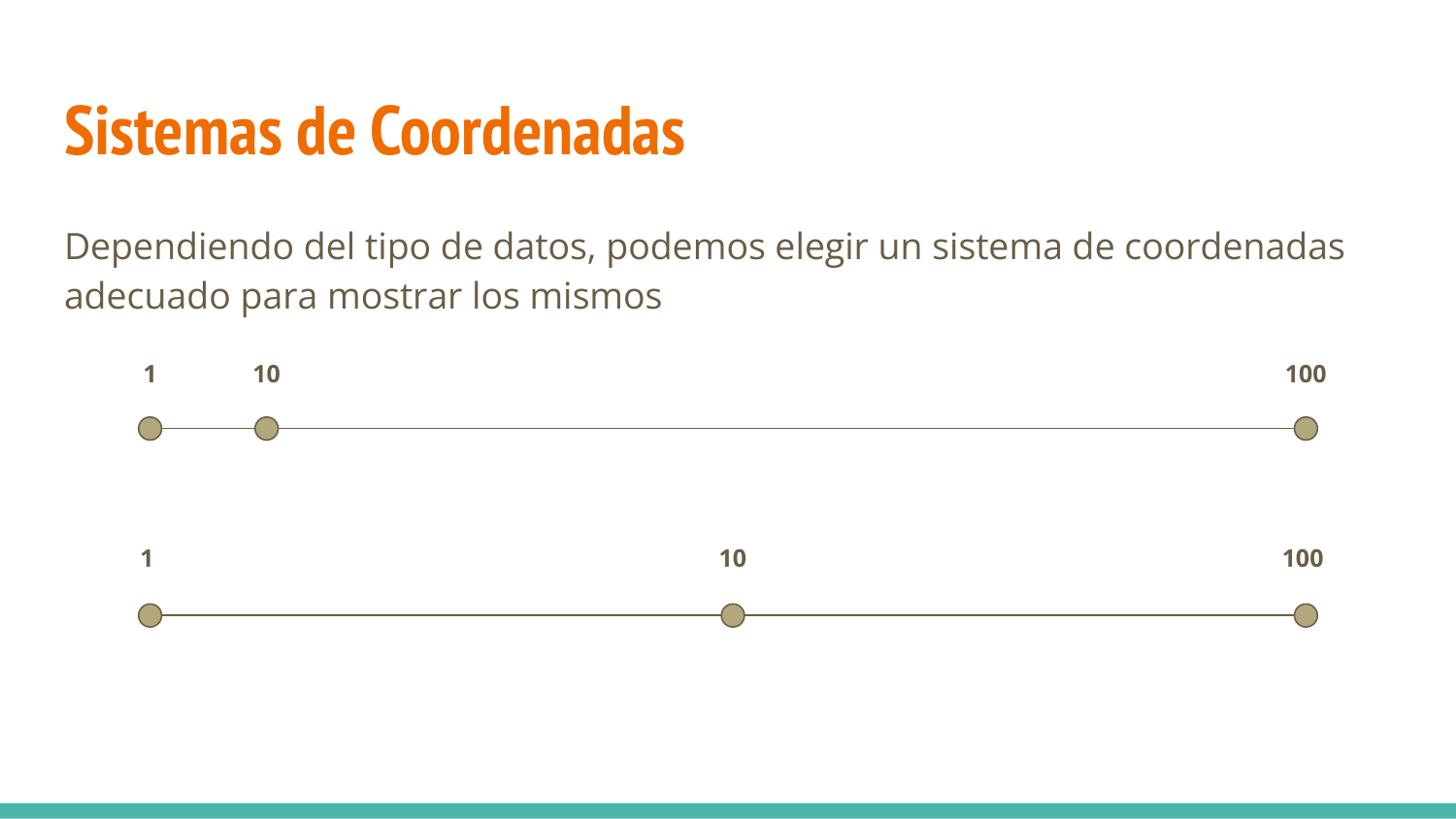

# Sistemas de Coordenadas
Dependiendo del tipo de datos, podemos elegir un sistema de coordenadas adecuado para mostrar los mismos
1
10
100

1
10
100